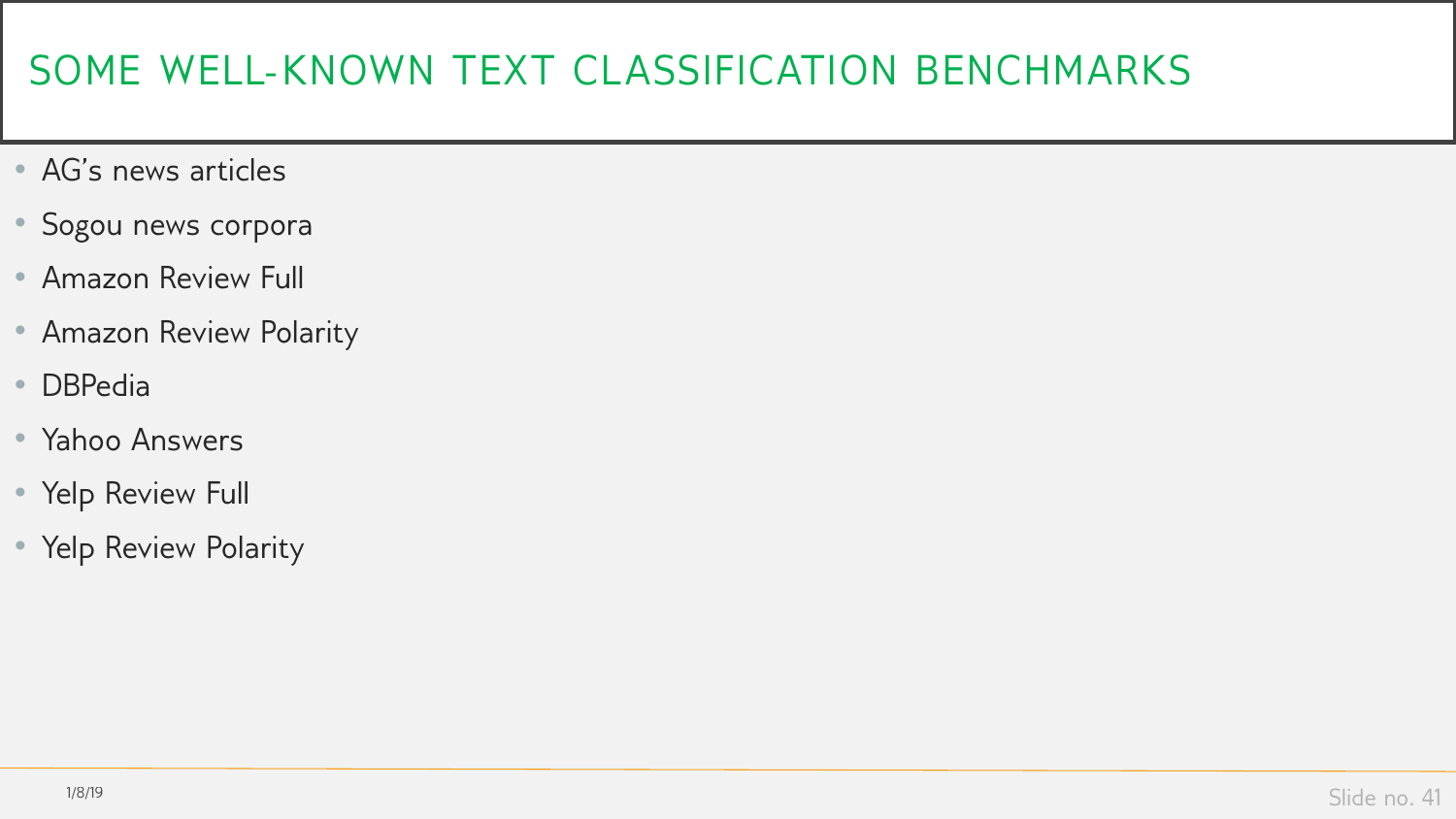

# Some well-known text classification benchmarks
AG’s news articles
Sogou news corpora
Amazon Review Full
Amazon Review Polarity
DBPedia
Yahoo Answers
Yelp Review Full
Yelp Review Polarity
1/8/19
Slide no. 41